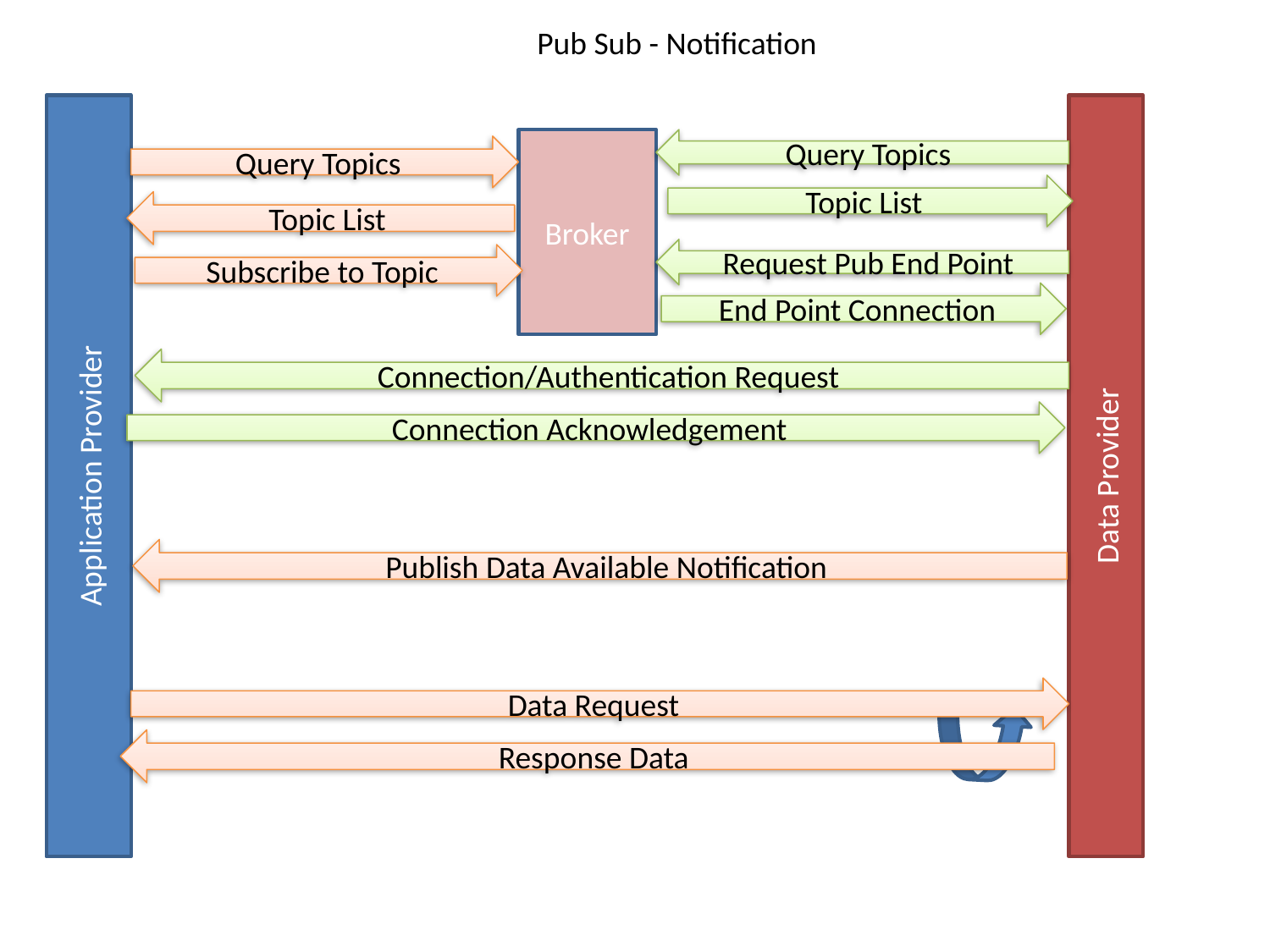

Pub Sub - Notification
Application Provider
Data Provider
Broker
Query Topics
Query Topics
Topic List
Topic List
Request Pub End Point
Subscribe to Topic
End Point Connection
Connection/Authentication Request
Connection Acknowledgement
Publish Data Available Notification
Data Request

Response Data